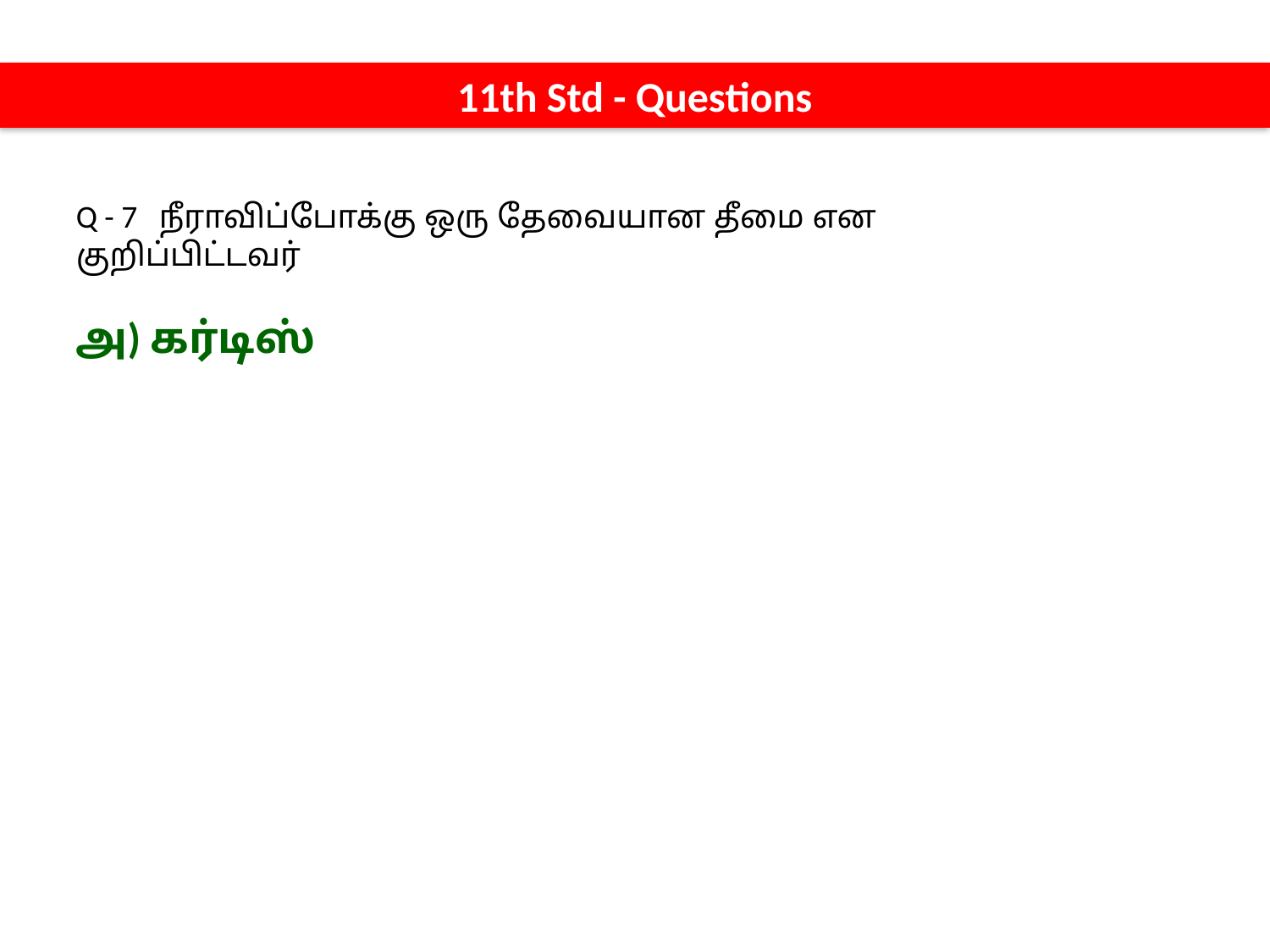

11th Std - Questions
Q - 7   நீராவிப்போக்கு ஒரு தேவையான தீமை என குறிப்பிட்டவர்

அ) கர்டிஸ்